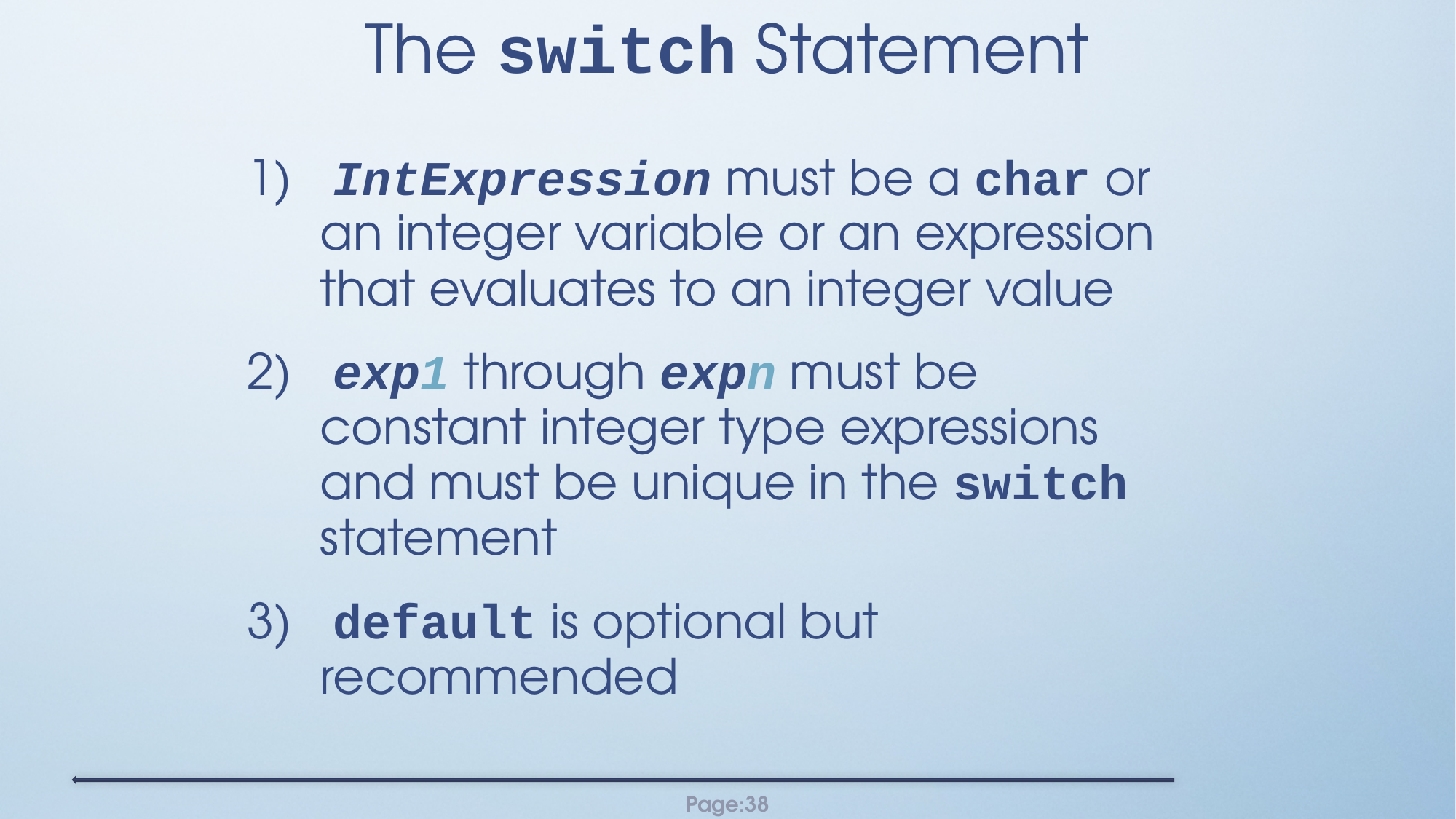

# The switch Statement
 IntExpression must be a char or an integer variable or an expression that evaluates to an integer value
 exp1 through expn must be constant integer type expressions and must be unique in the switch statement
 default is optional but recommended